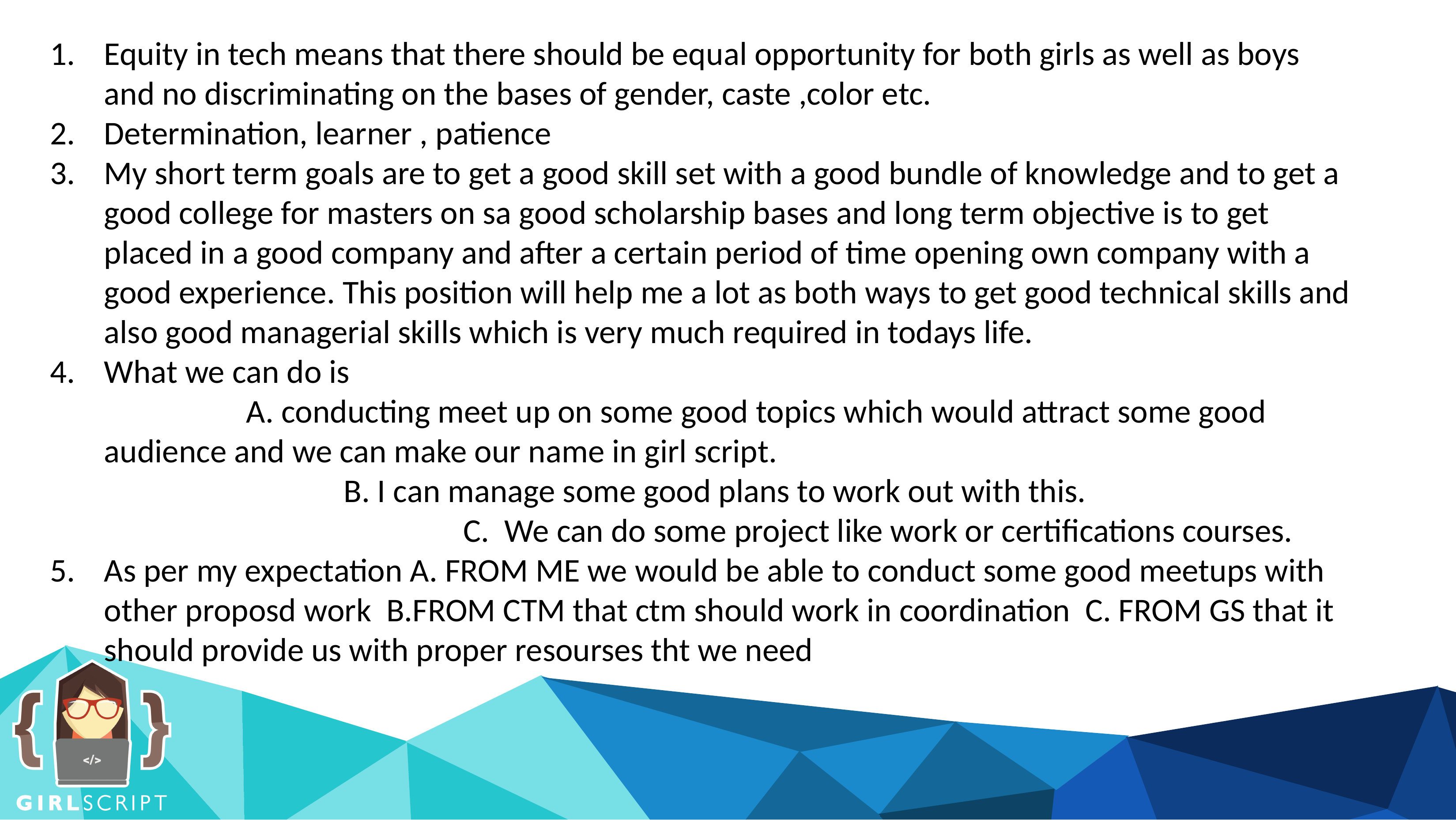

Equity in tech means that there should be equal opportunity for both girls as well as boys and no discriminating on the bases of gender, caste ,color etc.
Determination, learner , patience
My short term goals are to get a good skill set with a good bundle of knowledge and to get a good college for masters on sa good scholarship bases and long term objective is to get placed in a good company and after a certain period of time opening own company with a  good experience. This position will help me a lot as both ways to get good technical skills and also good managerial skills which is very much required in todays life.
What we can do is                                                                                                                                                         A. conducting meet up on some good topics which would attract some good audience and we can make our name in girl script.                                                                                                             B. I can manage some good plans to work out with this.                                                                                    C.  We can do some project like work or certifications courses.
As per my expectation A. FROM ME we would be able to conduct some good meetups with other proposd work  B.FROM CTM that ctm should work in coordination  C. FROM GS that it should provide us with proper resourses tht we need